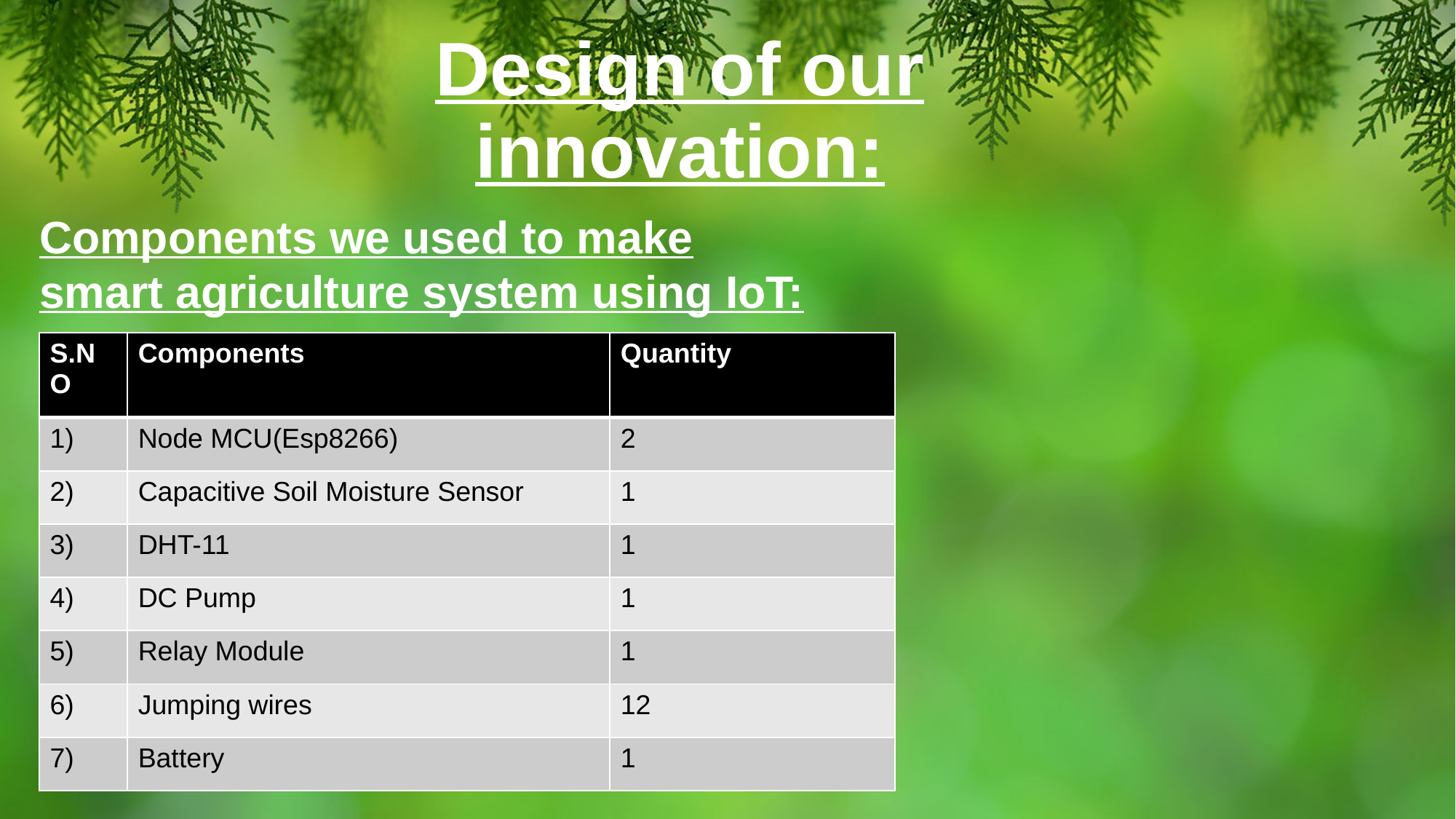

Design of our innovation:
Components we used to make smart agriculture system using IoT:
| S.NO | Components | Quantity |
| --- | --- | --- |
| 1) | Node MCU(Esp8266) | 2 |
| 2) | Capacitive Soil Moisture Sensor | 1 |
| 3) | DHT-11 | 1 |
| 4) | DC Pump | 1 |
| 5) | Relay Module | 1 |
| 6) | Jumping wires | 12 |
| 7) | Battery | 1 |